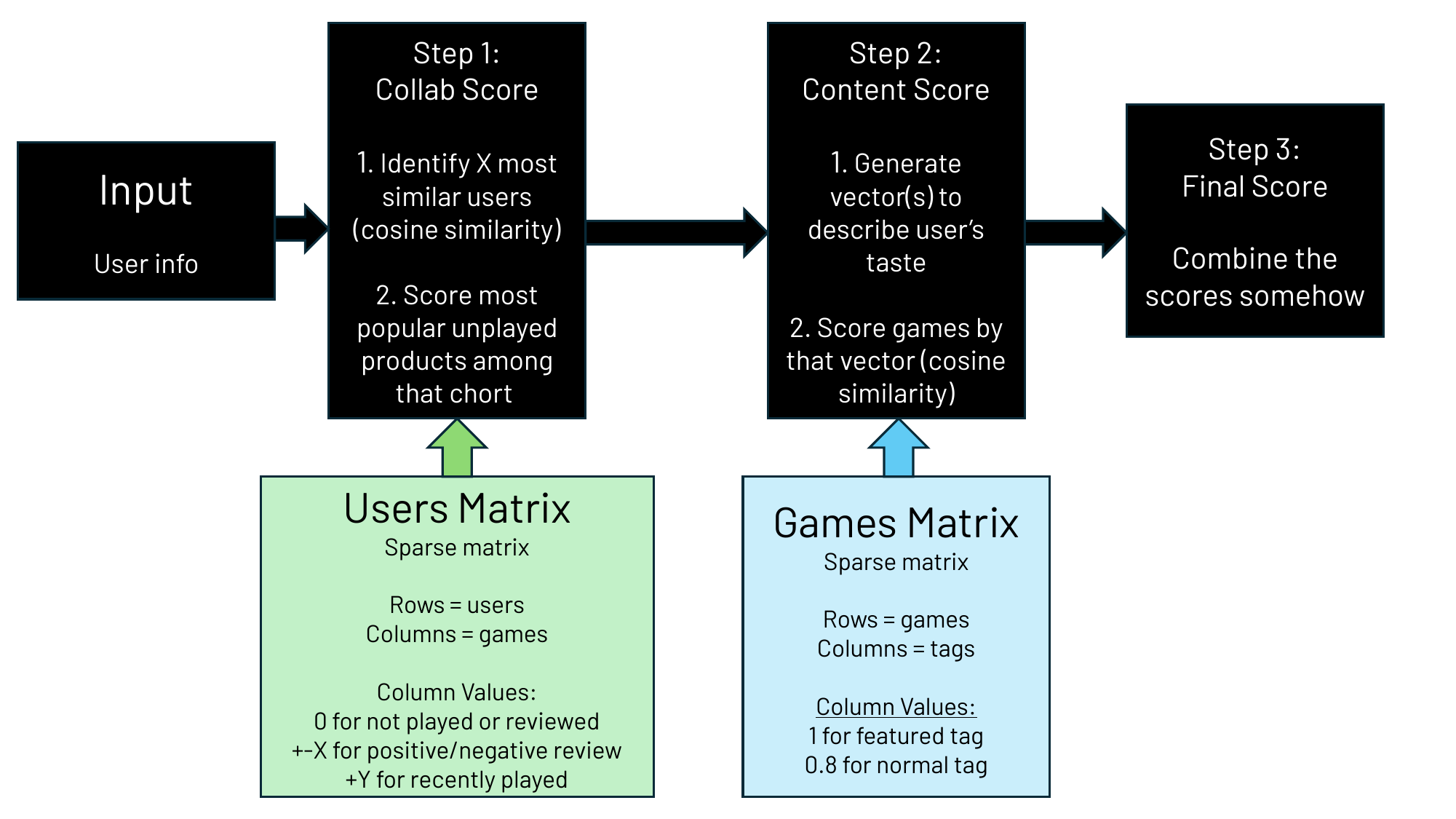

Step 1:
Collab Score

1. Identify X most similar users (cosine similarity)

2. Score most popular unplayed products among that chort
Step 2:
Content Score

1. Generate vector(s) to describe user’s taste

2. Score games by that vector (cosine similarity)
Step 3:
Final Score

Combine the scores somehow
Input

User info

Games Matrix
Sparse matrix

Rows = games
Columns = tags

Column Values:
1 for featured tag
0.8 for normal tag
Users Matrix
Sparse matrix

Rows = users
Columns = games

Column Values:
0 for not played or reviewed
+-X for positive/negative review
+Y for recently played